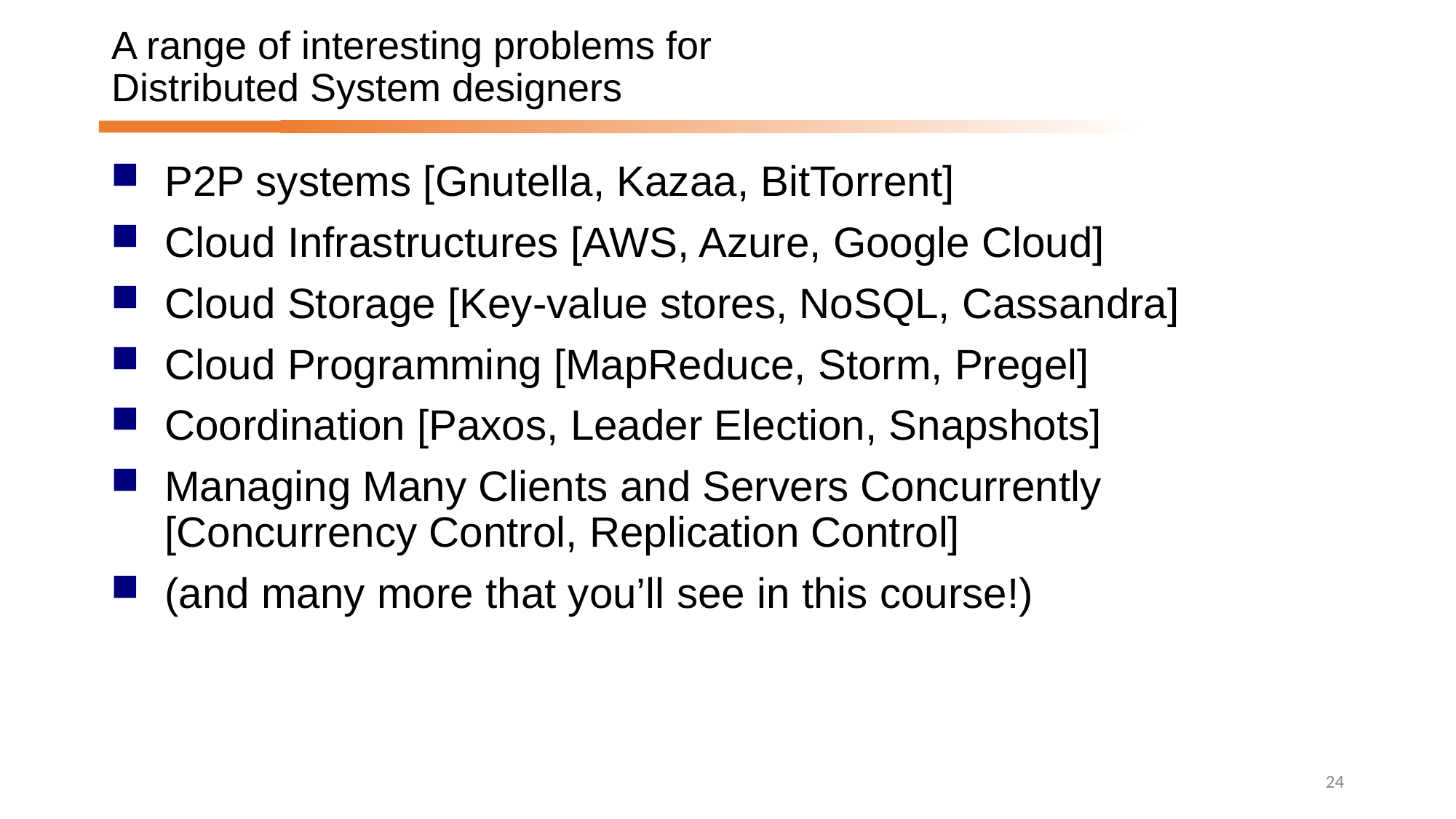

# A range of interesting problems for Distributed System designers
P2P systems [Gnutella, Kazaa, BitTorrent]
Cloud Infrastructures [AWS, Azure, Google Cloud]
Cloud Storage [Key-value stores, NoSQL, Cassandra]
Cloud Programming [MapReduce, Storm, Pregel]
Coordination [Paxos, Leader Election, Snapshots]
Managing Many Clients and Servers Concurrently [Concurrency Control, Replication Control]
(and many more that you’ll see in this course!)
24